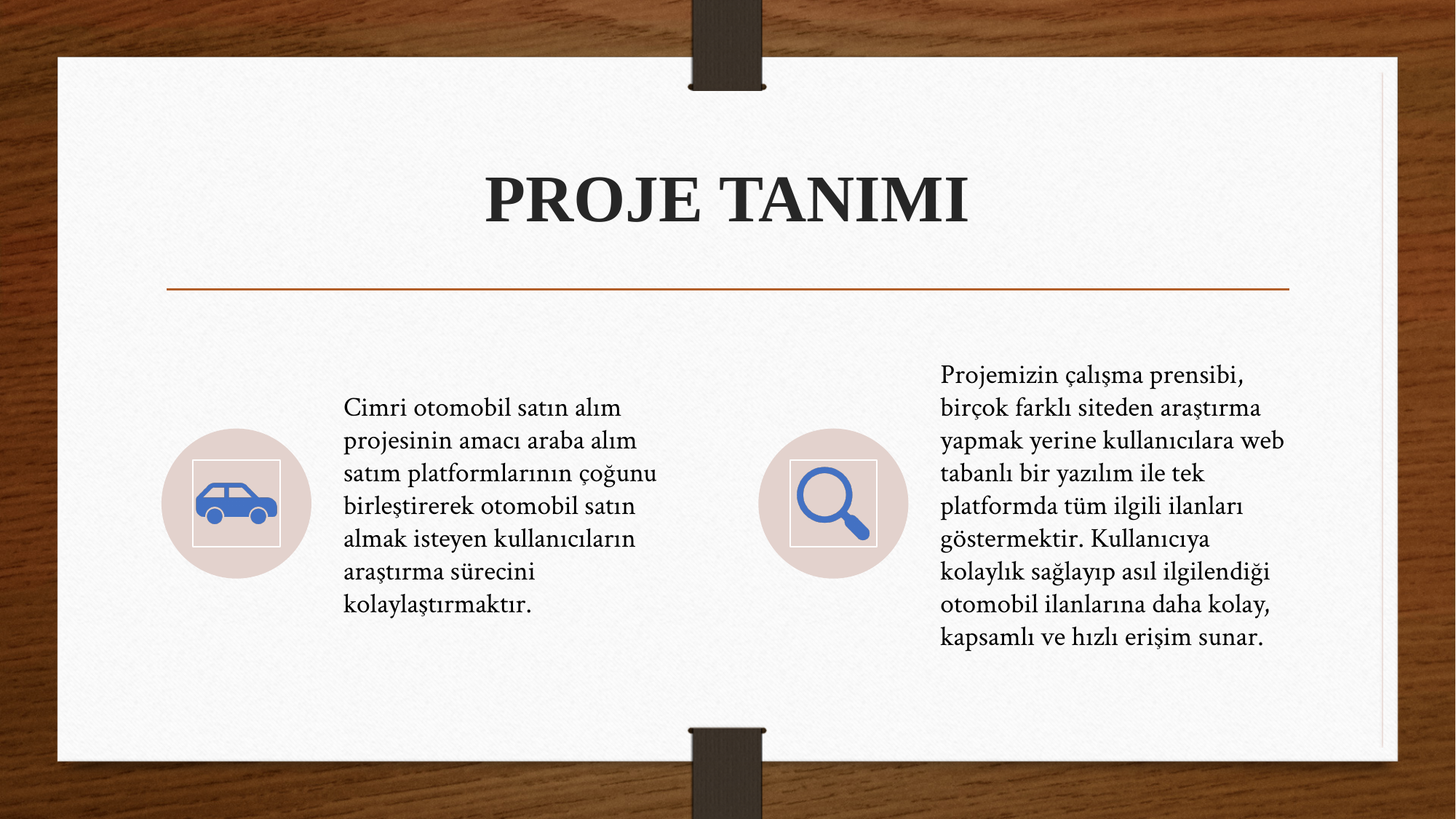

# PROJE TANIMI
Cimri otomobil satın alım projesinin amacı araba alım satım platformlarının çoğunu birleştirerek otomobil satın almak isteyen kullanıcıların araştırma sürecini kolaylaştırmaktır.
Projemizin çalışma prensibi, birçok farklı siteden araştırma yapmak yerine kullanıcılara web tabanlı bir yazılım ile tek platformda tüm ilgili ilanları göstermektir. Kullanıcıya kolaylık sağlayıp asıl ilgilendiği otomobil ilanlarına daha kolay, kapsamlı ve hızlı erişim sunar.